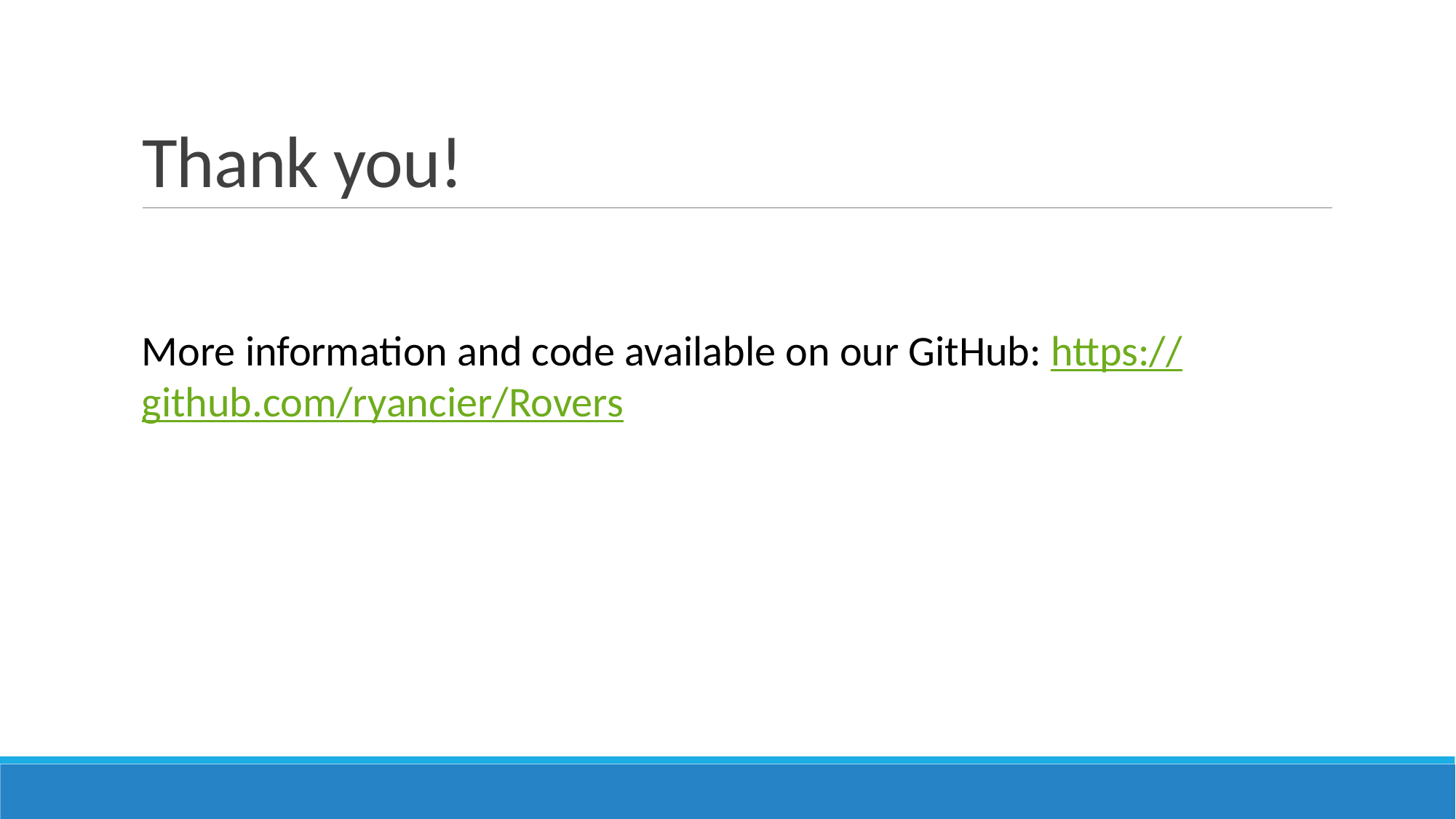

# Thank you!
More information and code available on our GitHub: https://github.com/ryancier/Rovers